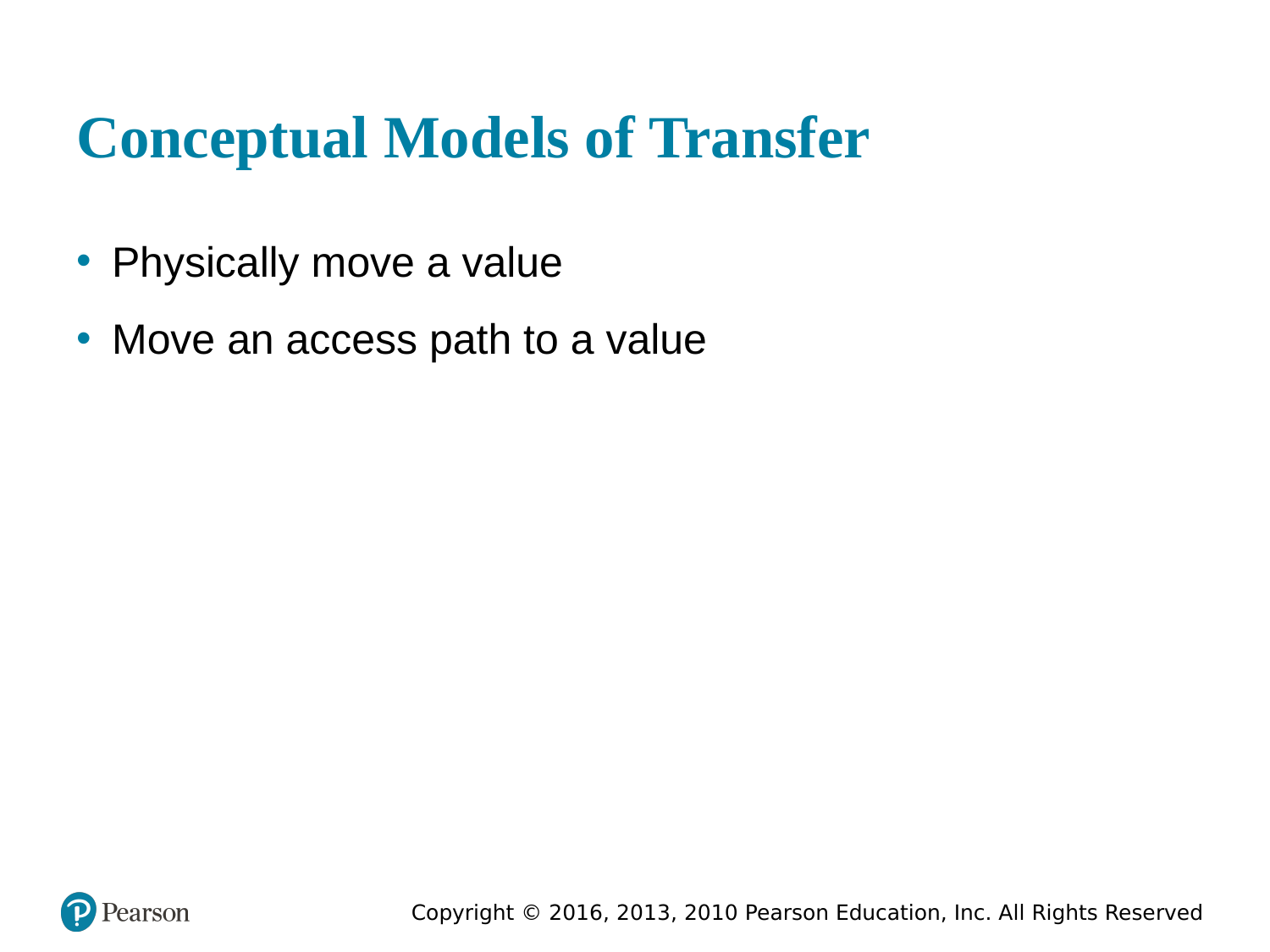

# Conceptual Models of Transfer
Physically move a value
Move an access path to a value